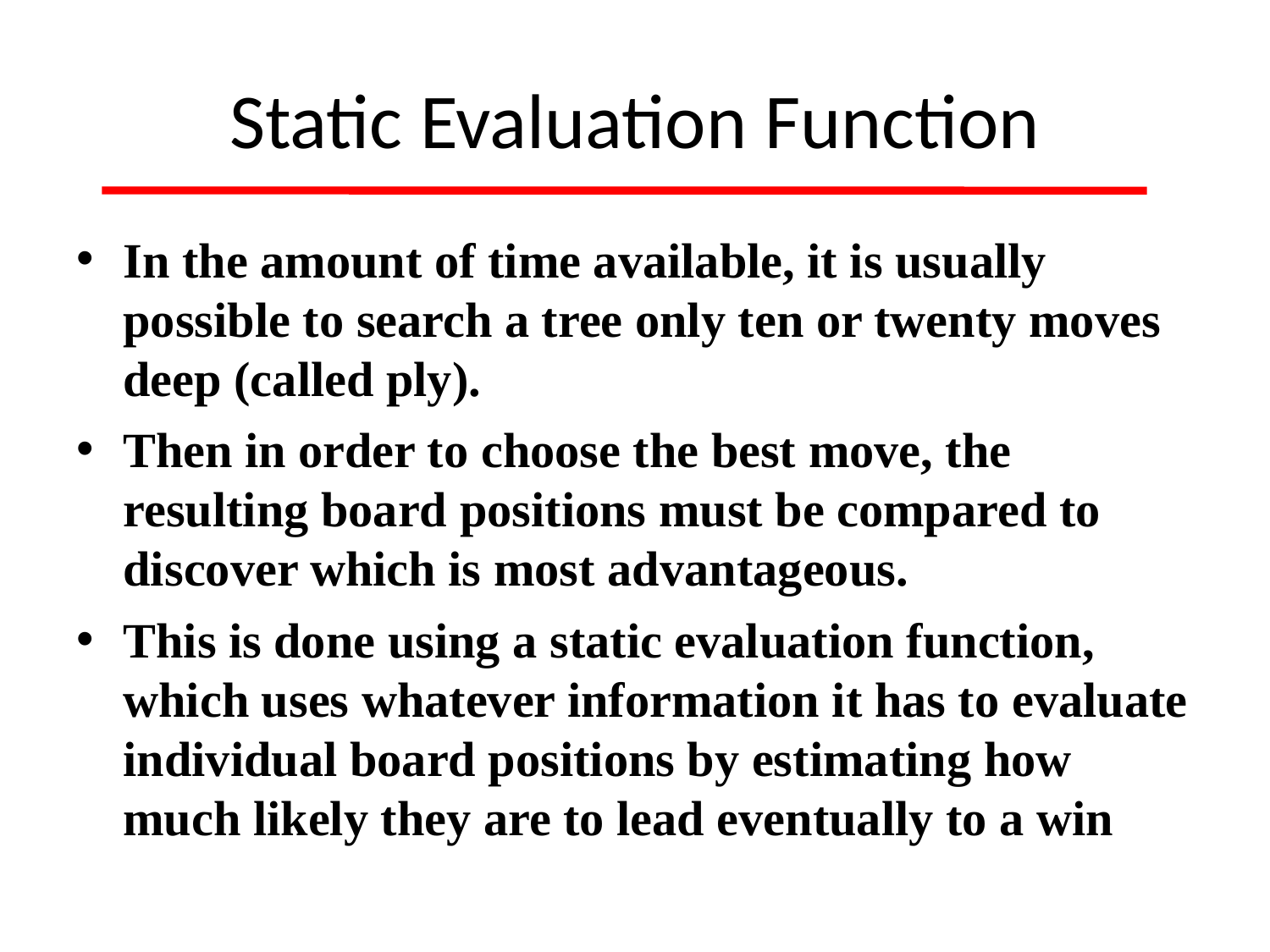

Static Evaluation Function
In the amount of time available, it is usually possible to search a tree only ten or twenty moves deep (called ply).
Then in order to choose the best move, the resulting board positions must be compared to discover which is most advantageous.
This is done using a static evaluation function, which uses whatever information it has to evaluate individual board positions by estimating how much likely they are to lead eventually to a win